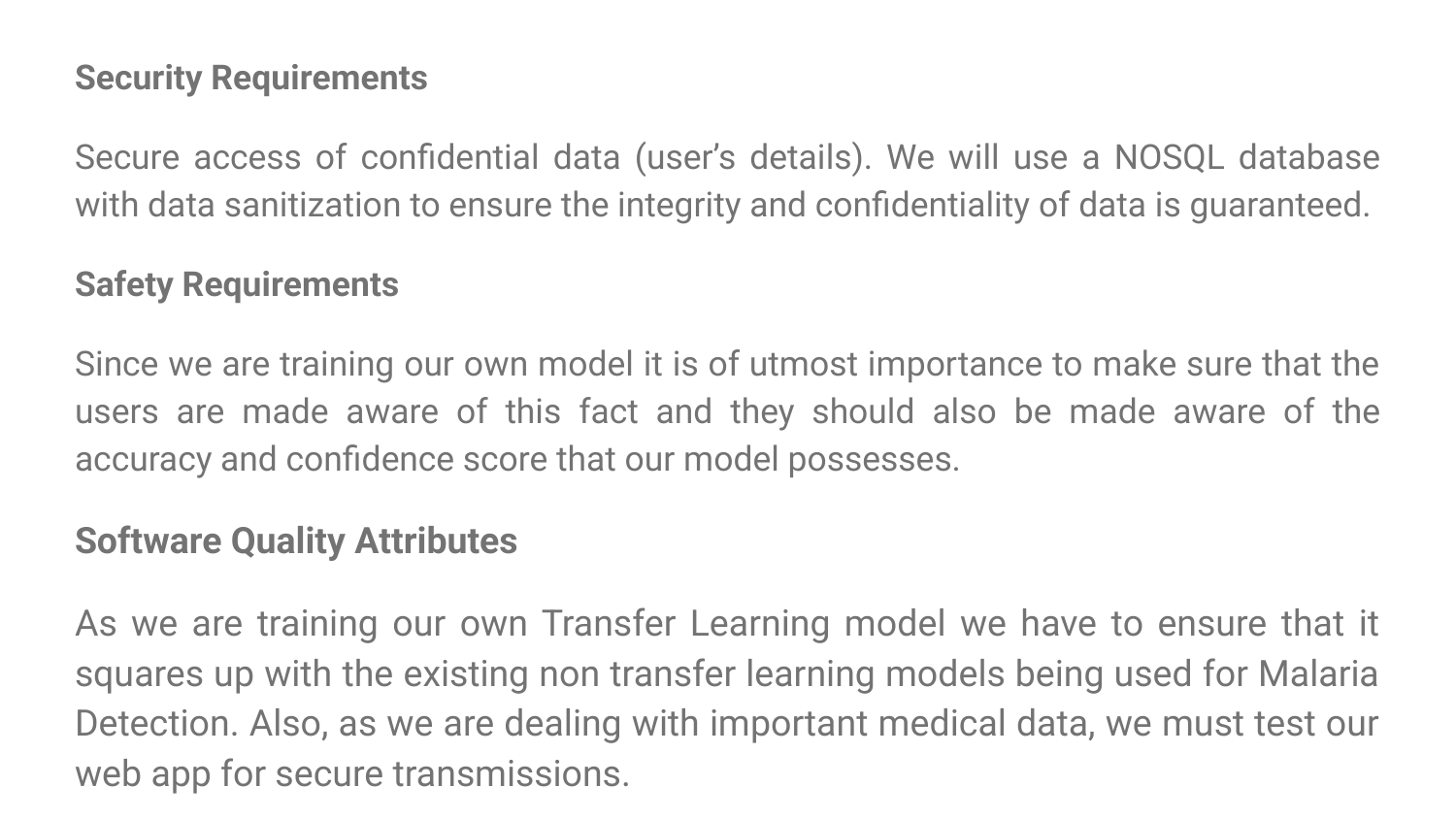

Security Requirements
Secure access of confidential data (user’s details). We will use a NOSQL database with data sanitization to ensure the integrity and confidentiality of data is guaranteed.
Safety Requirements
Since we are training our own model it is of utmost importance to make sure that the users are made aware of this fact and they should also be made aware of the accuracy and confidence score that our model possesses.
Software Quality Attributes
As we are training our own Transfer Learning model we have to ensure that it squares up with the existing non transfer learning models being used for Malaria Detection. Also, as we are dealing with important medical data, we must test our web app for secure transmissions.